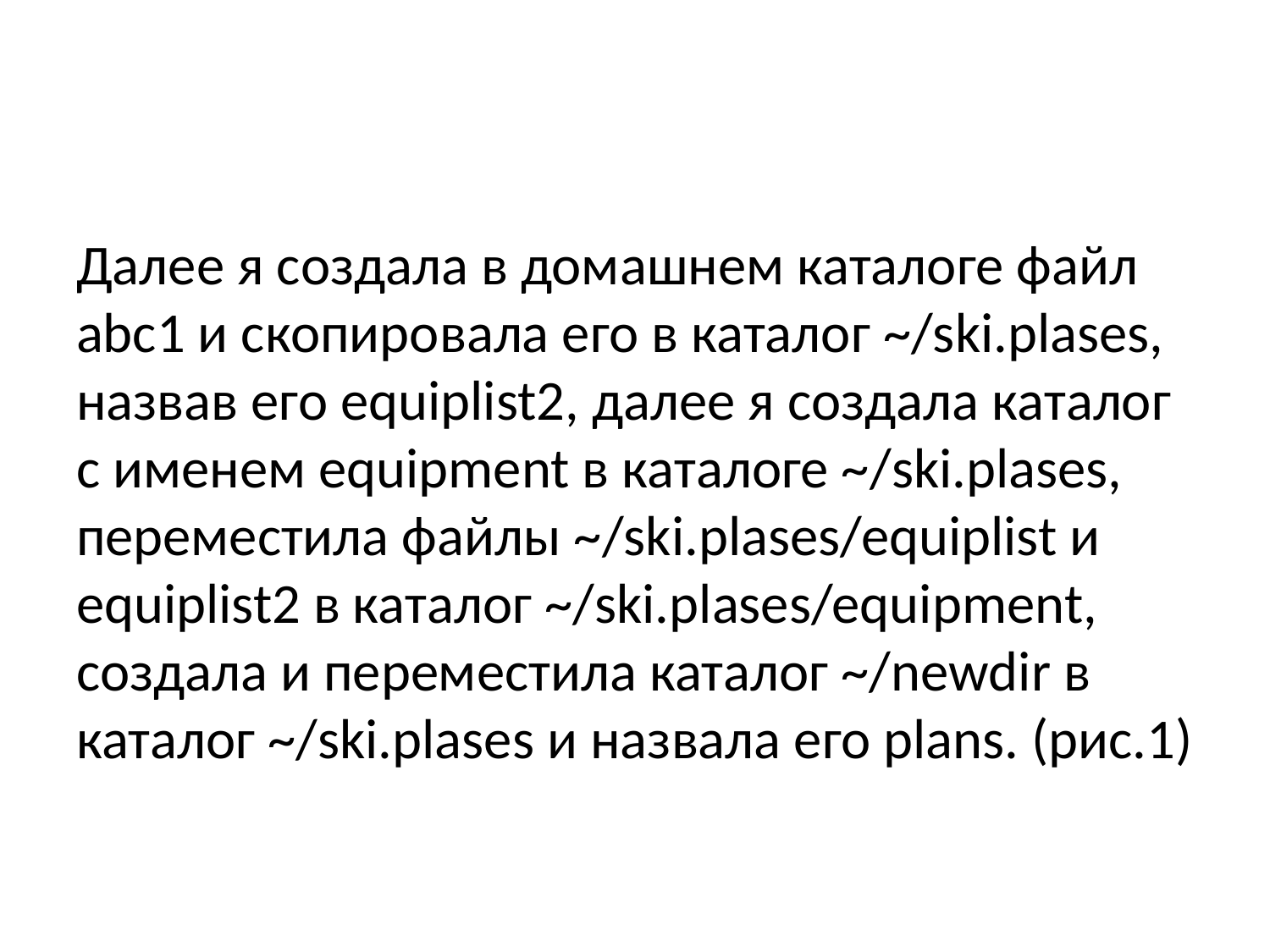

Далее я создала в домашнем каталоге файл abc1 и скопировала его в каталог ~/ski.plases, назвав его equiplist2, далее я создала каталог с именем equipment в каталоге ~/ski.plases, переместила файлы ~/ski.plases/equiplist и equiplist2 в каталог ~/ski.plases/equipment, создала и переместила каталог ~/newdir в каталог ~/ski.plases и назвала его plans. (рис.1)